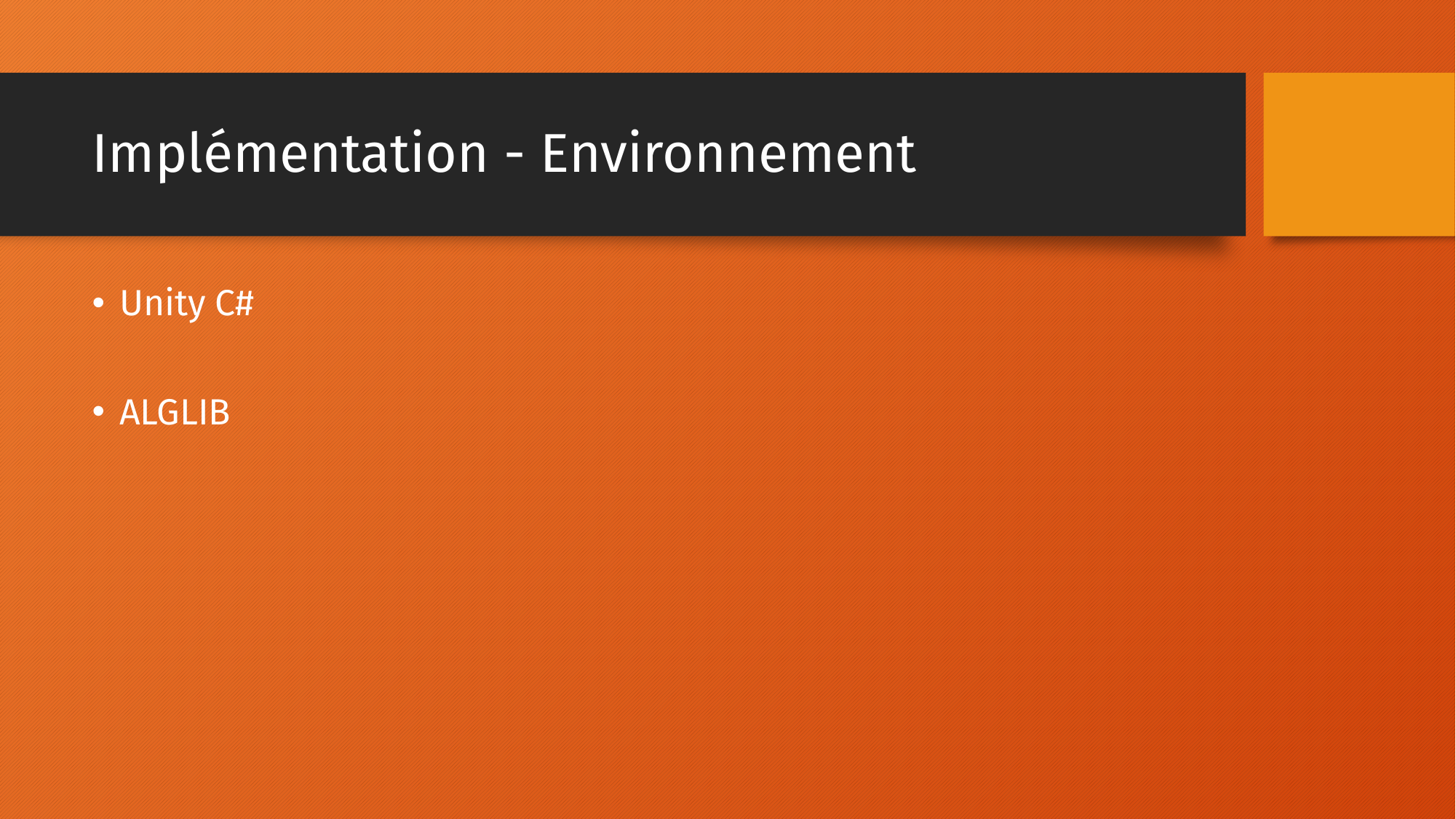

# Implémentation - Environnement
Unity C#

ALGLIB